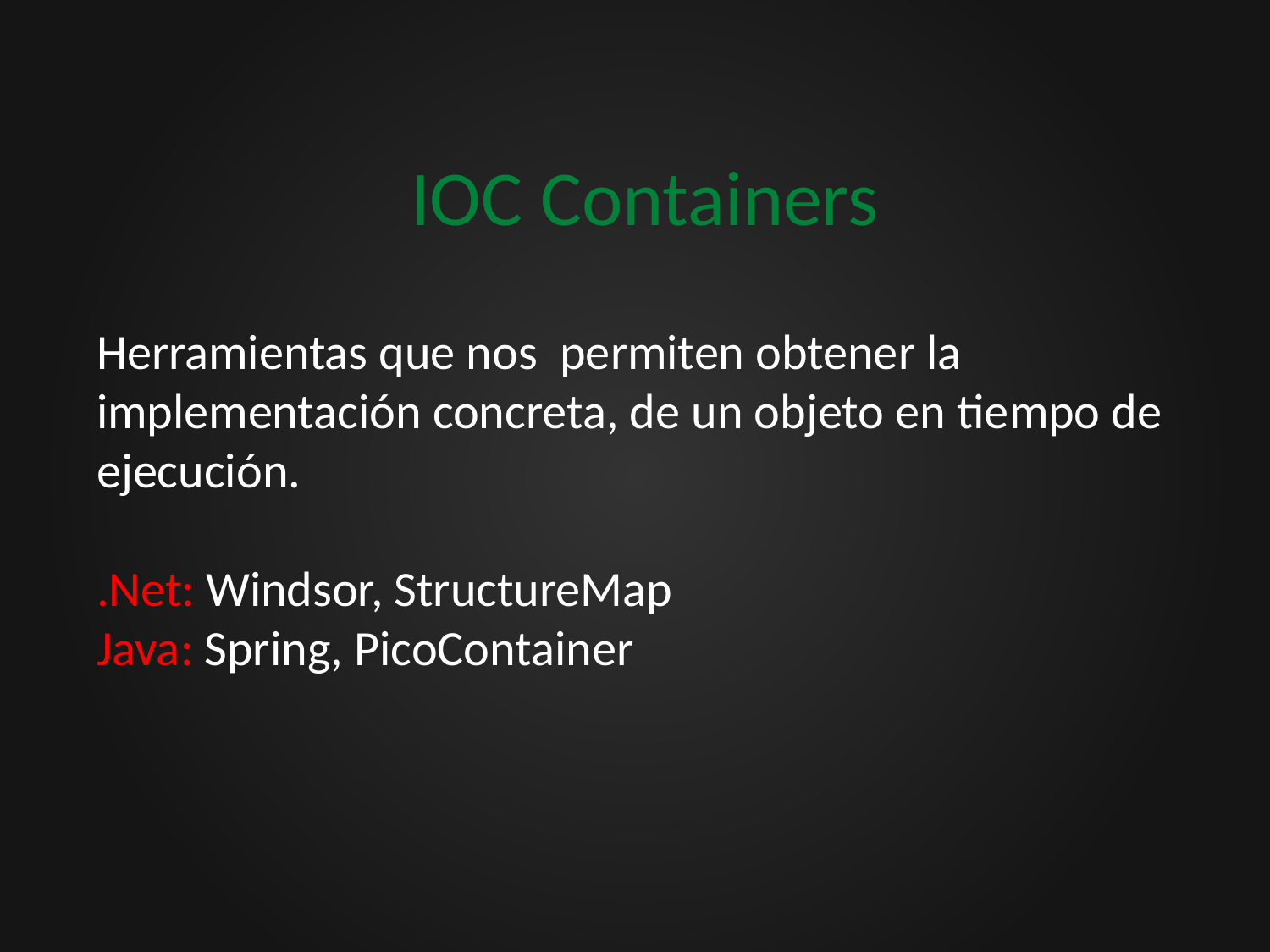

# IOC Containers
Herramientas que nos  permiten obtener la implementación concreta, de un objeto en tiempo de ejecución.

.Net: Windsor, StructureMap
Java: Spring, PicoContainer